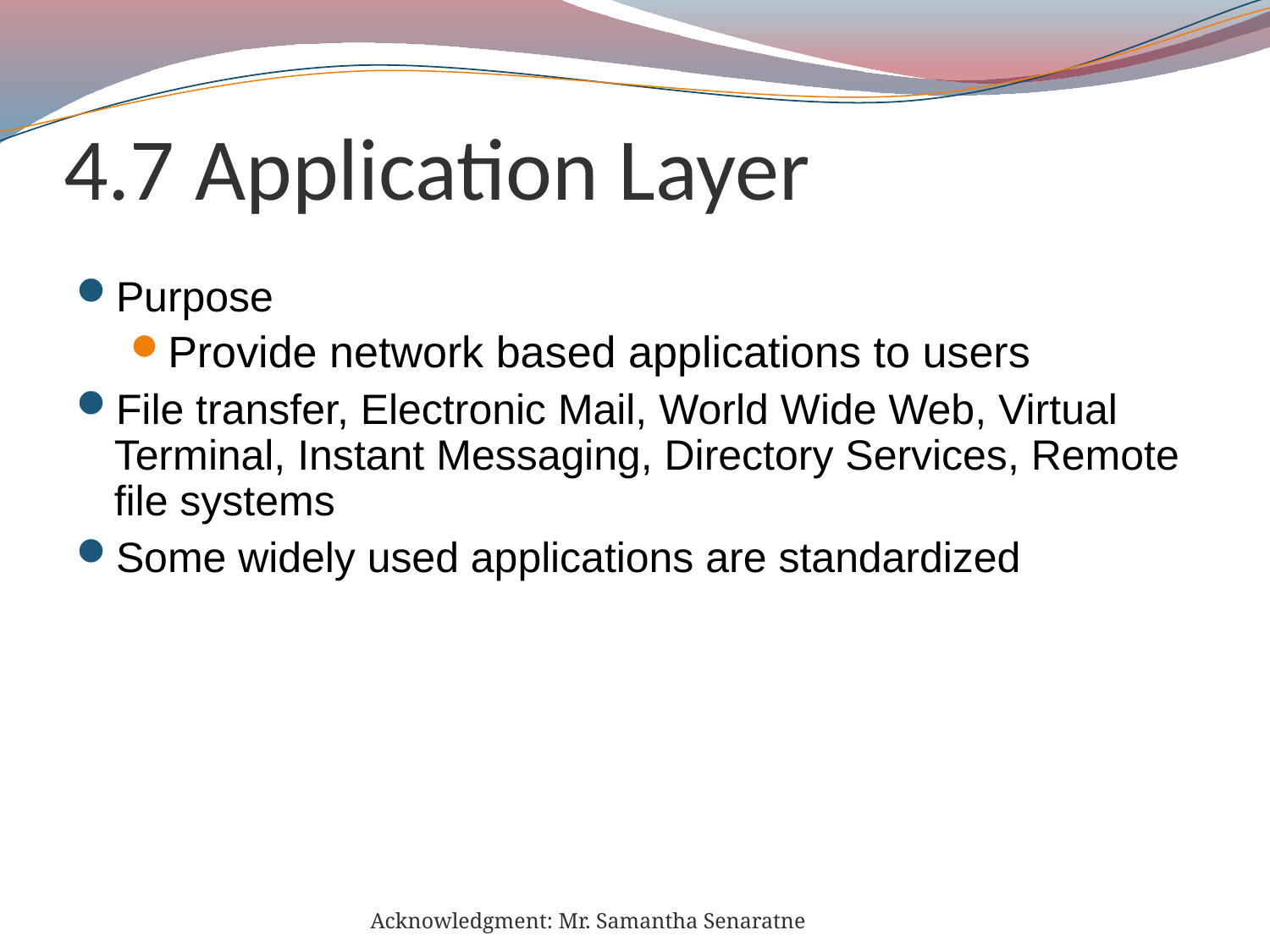

# 4.7 Application Layer
Purpose
Provide network based applications to users
File transfer, Electronic Mail, World Wide Web, Virtual Terminal, Instant Messaging, Directory Services, Remote file systems
Some widely used applications are standardized

Acknowledgment: Mr. Samantha Senaratne